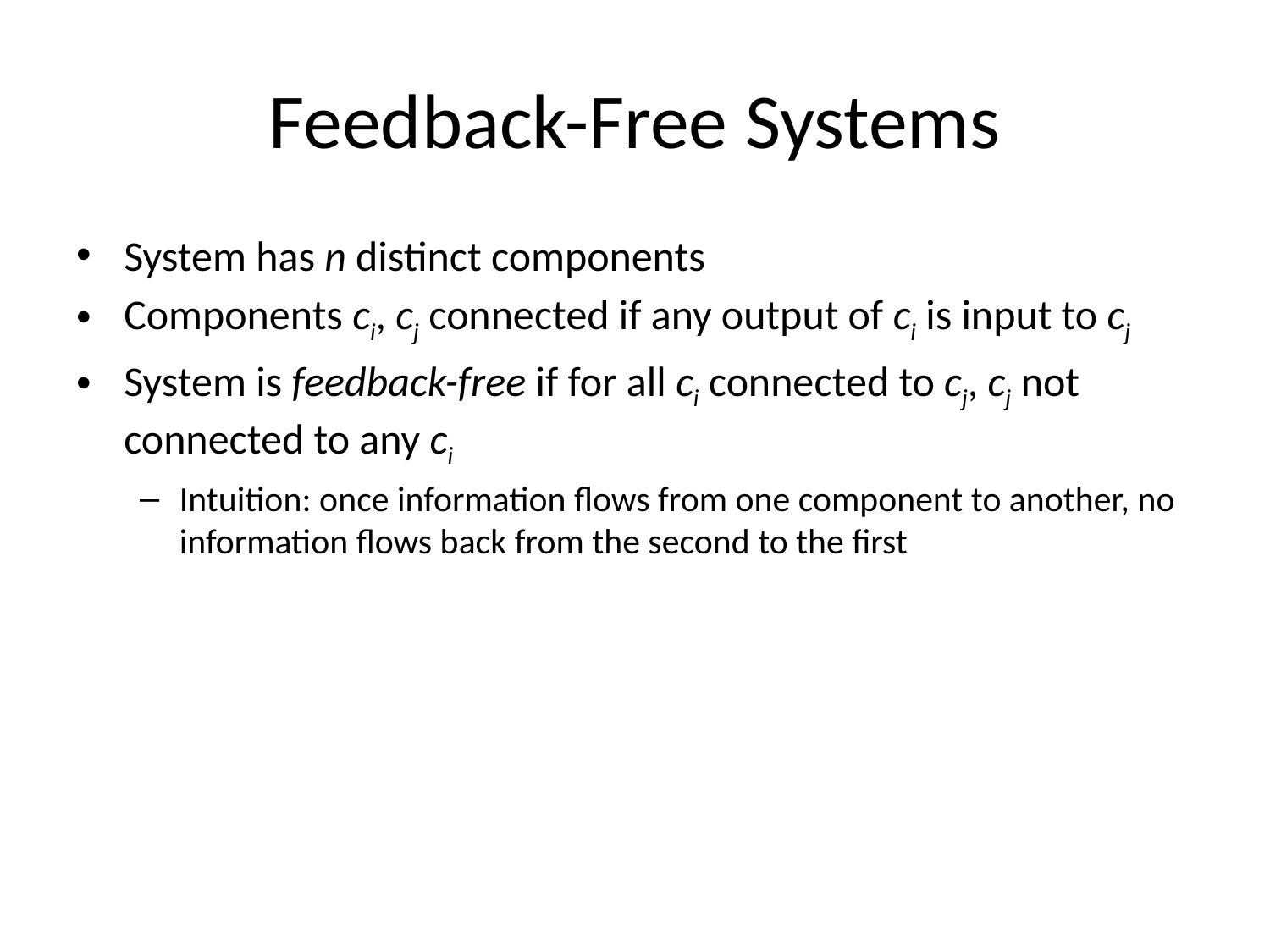

# Feedback-Free Systems
System has n distinct components
Components ci, cj connected if any output of ci is input to cj
System is feedback-free if for all ci connected to cj, cj not connected to any ci
Intuition: once information flows from one component to another, no information flows back from the second to the first